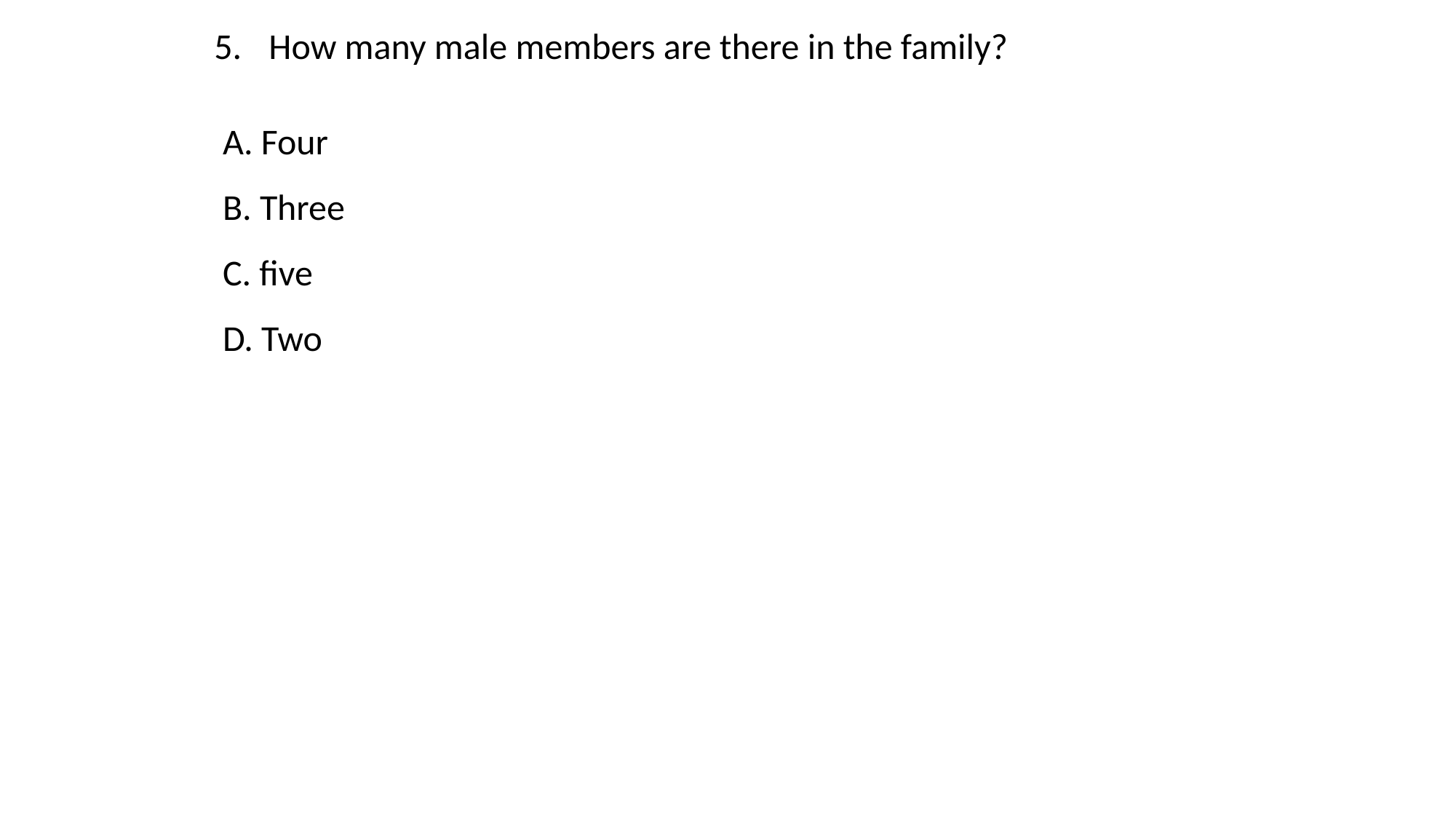

How many male members are there in the family?
A. Four
B. Three
C. five
D. Two